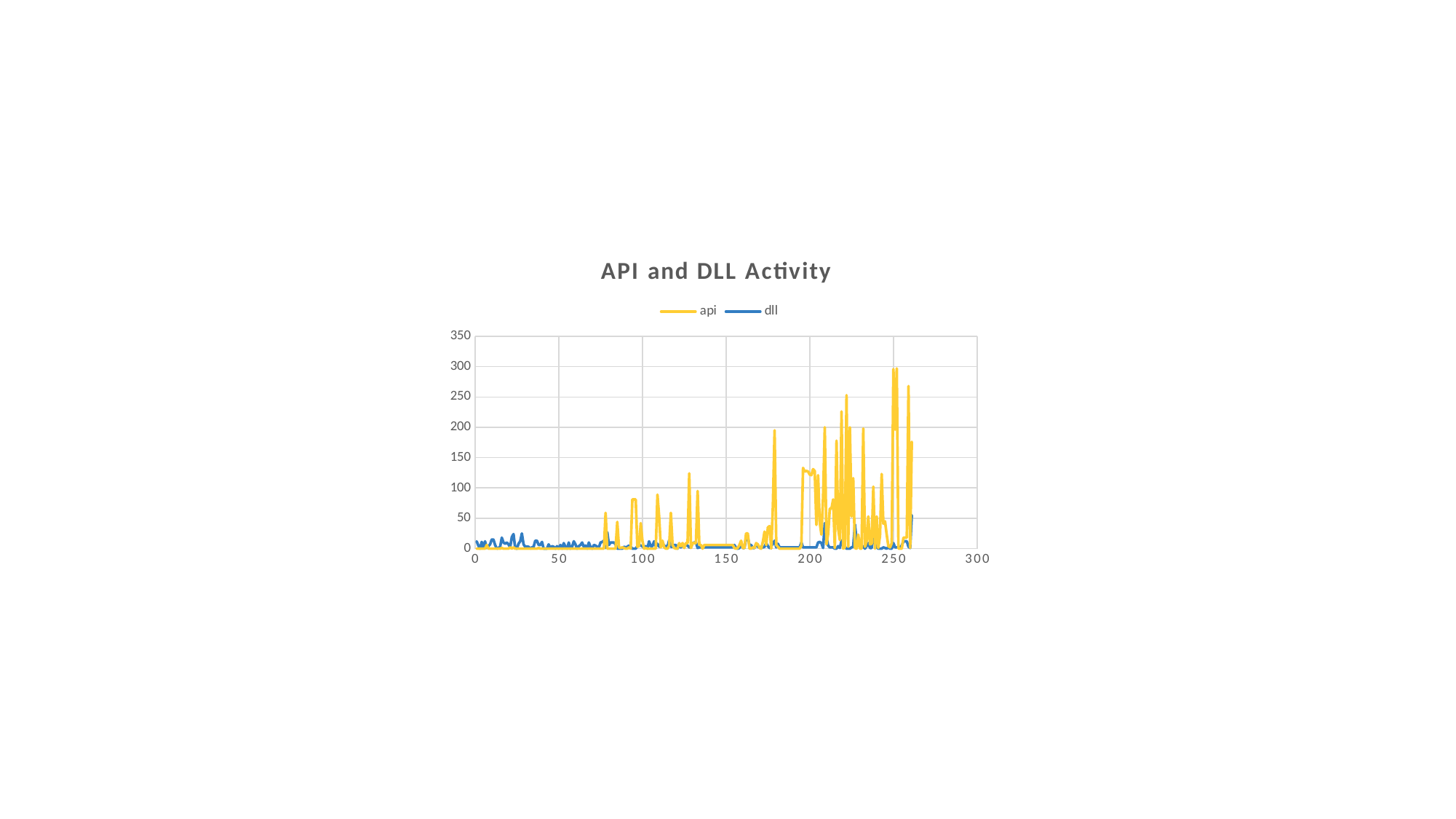

### Chart: API and DLL Activity

| Category | api | dll |
|---|---|---|